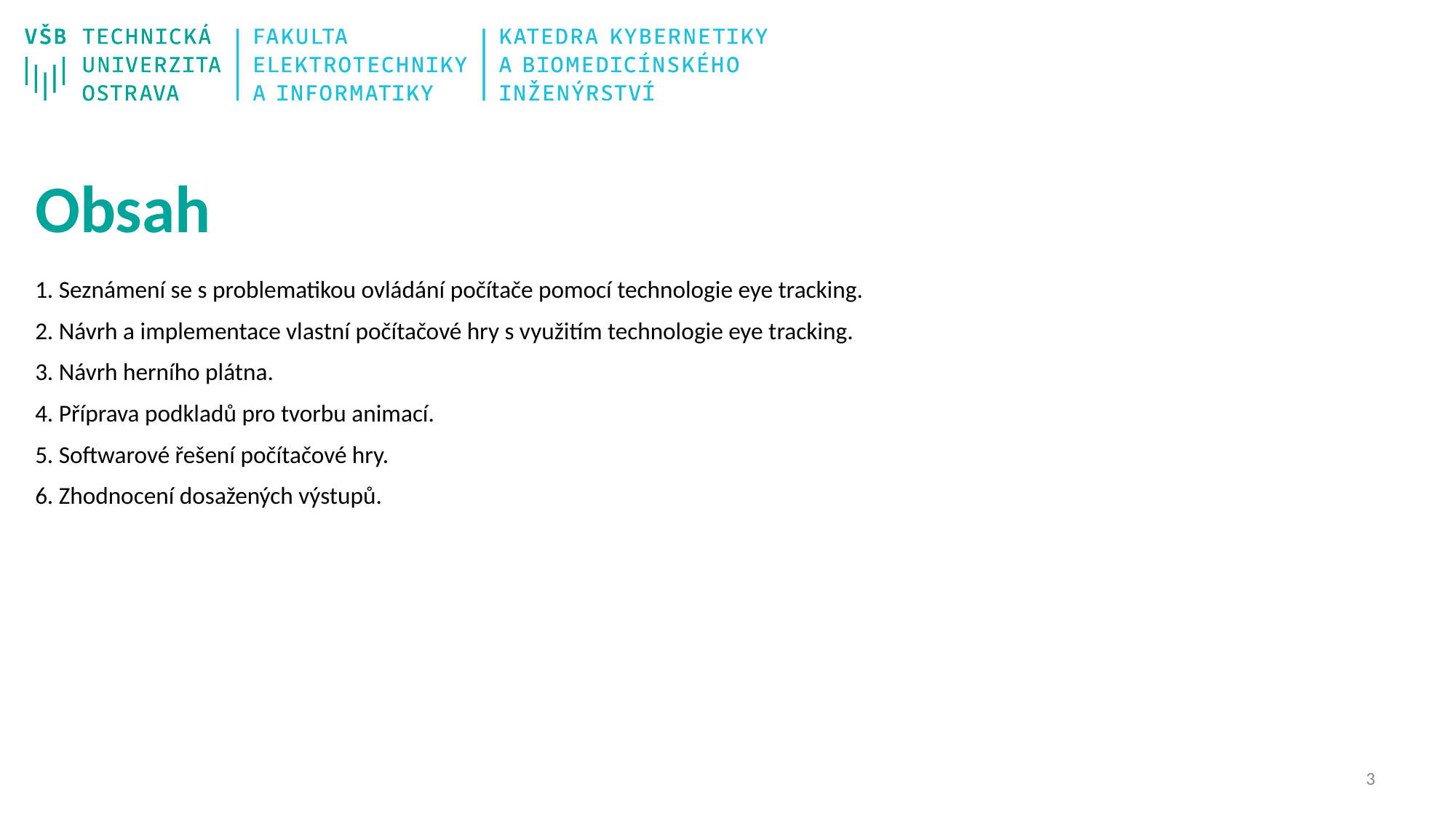

# Obsah
1. Seznámení se s problematikou ovládání počítače pomocí technologie eye tracking.
2. Návrh a implementace vlastní počítačové hry s využitím technologie eye tracking.
3. Návrh herního plátna.
4. Příprava podkladů pro tvorbu animací.
5. Softwarové řešení počítačové hry.
6. Zhodnocení dosažených výstupů.
3